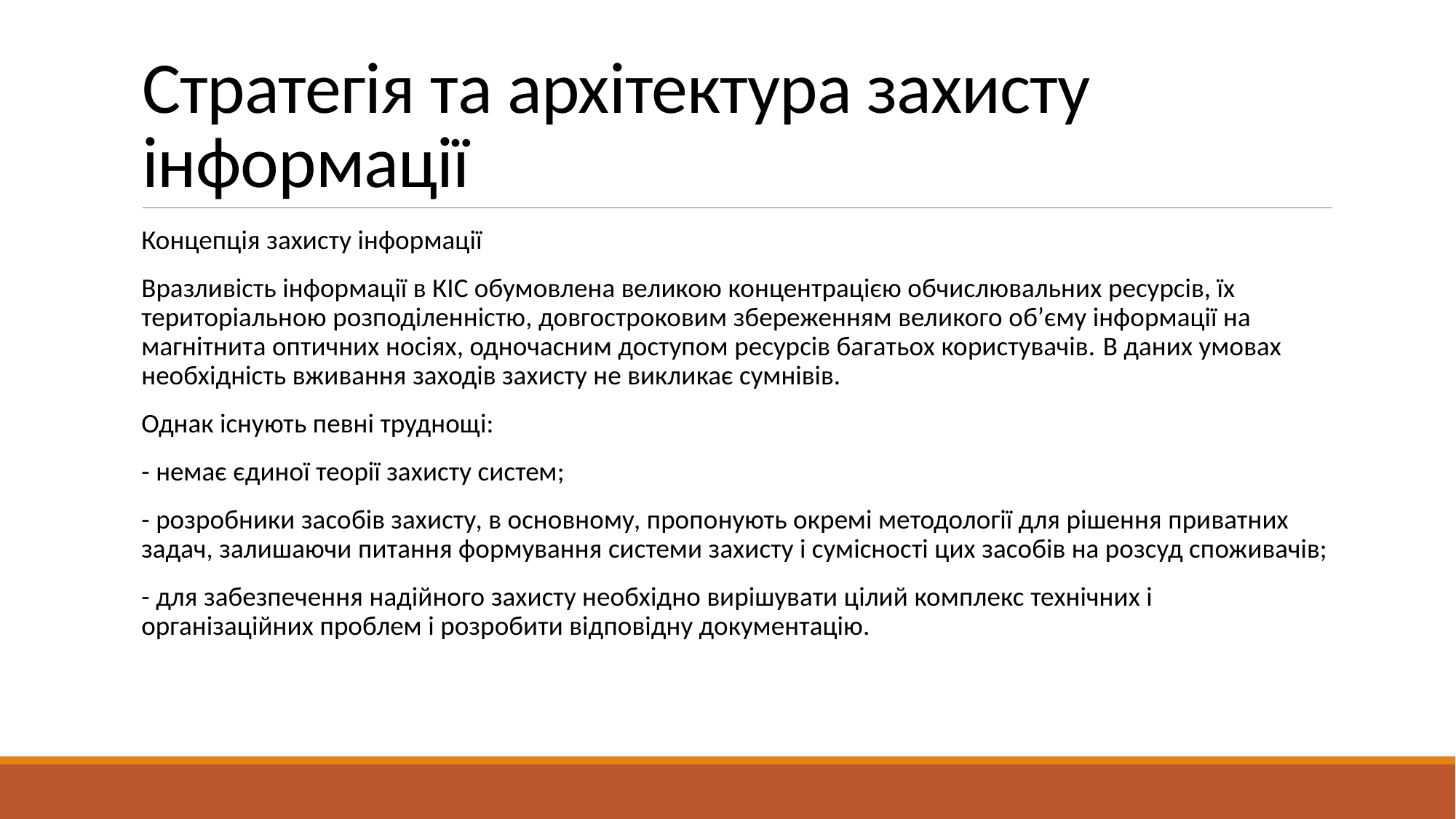

# Стратегія та архітектура захисту інформації
Концепція захисту інформації
Вразливість інформації в КІС обумовлена великою концентрацією обчислювальних ресурсів, їх територіальною розподіленністю, довгостроковим збереженням великого об’єму інформації на магнітнита оптичних носіях, одночасним доступом ресурсів багатьох користувачів. В даних умовах необхідність вживання заходів захисту не викликає сумнівів.
Однак існують певні труднощі:
- немає єдиної теорії захисту систем;
- розробники засобів захисту, в основному, пропонують окремі методології для рішення приватних задач, залишаючи питання формування системи захисту і сумісності цих засобів на розсуд споживачів;
- для забезпечення надійного захисту необхідно вирішувати цілий комплекс технічних і організаційних проблем і розробити відповідну документацію.